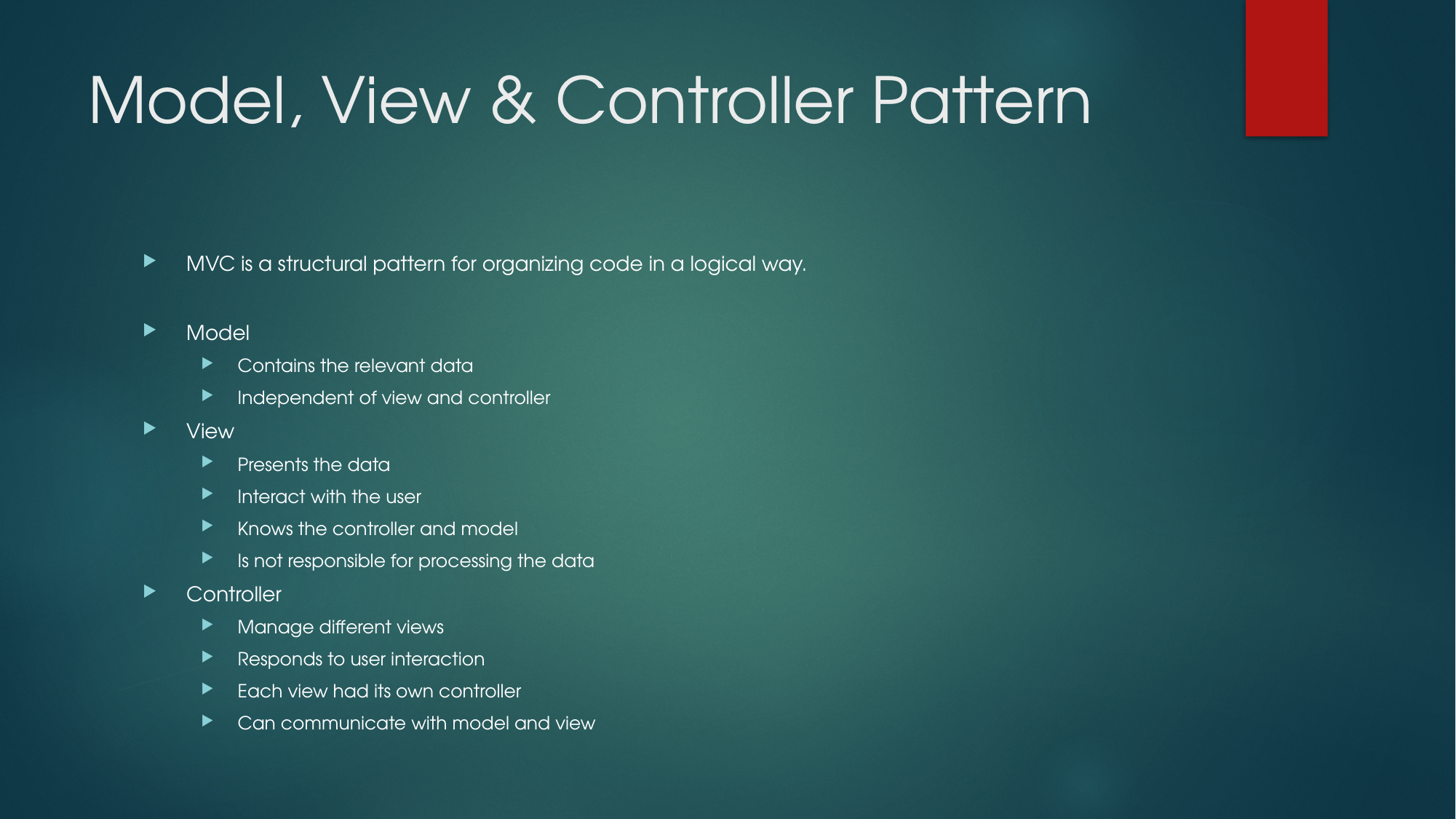

# Model, View & Controller Pattern
MVC is a structural pattern for organizing code in a logical way.

Model
Contains the relevant data
Independent of view and controller
View
Presents the data
Interact with the user
Knows the controller and model
Is not responsible for processing the data
Controller
Manage different views
Responds to user interaction
Each view had its own controller
Can communicate with model and view